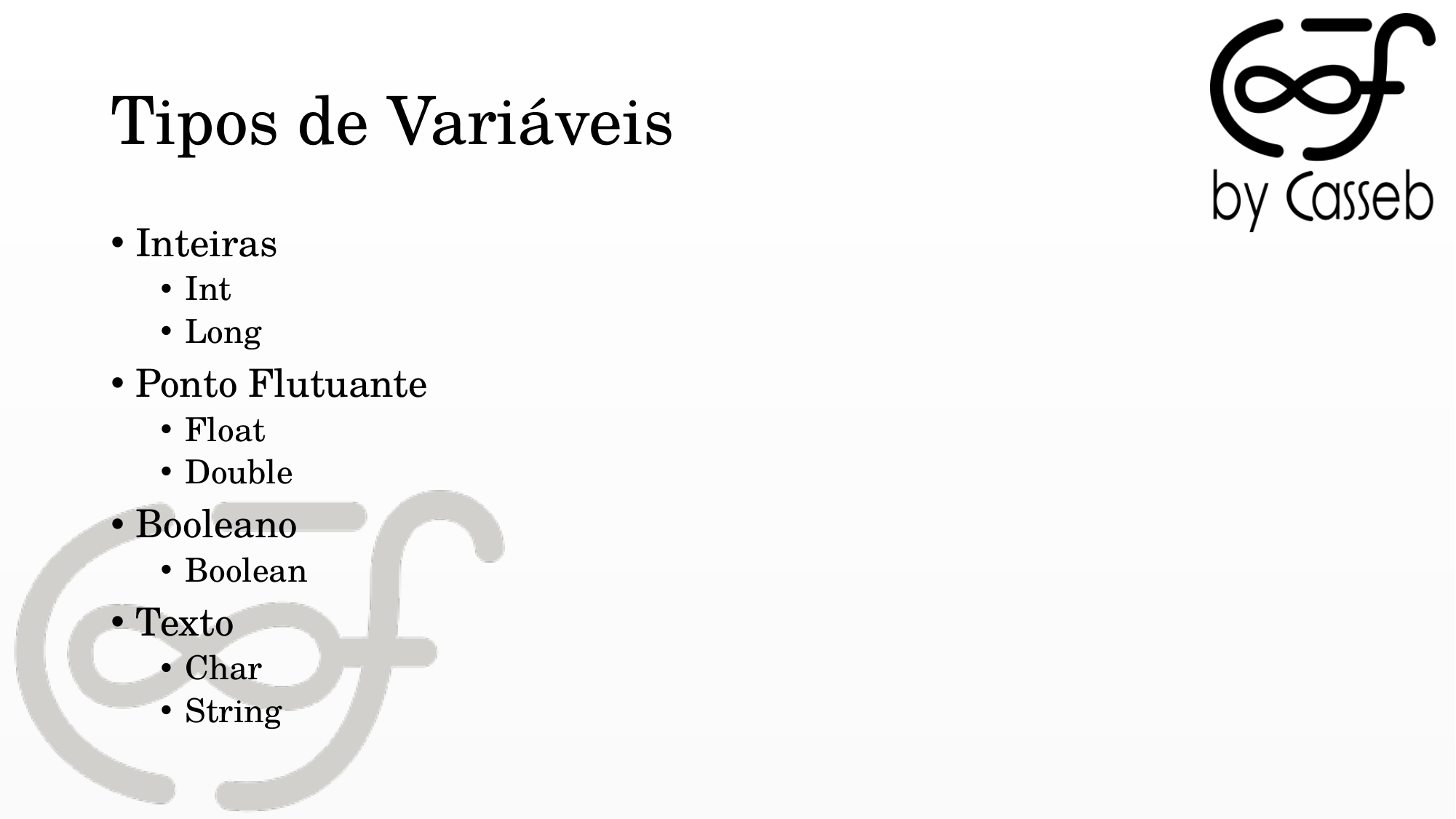

# Tipos de Variáveis
Inteiras
Int
Long
Ponto Flutuante
Float
Double
Booleano
Boolean
Texto
Char
String